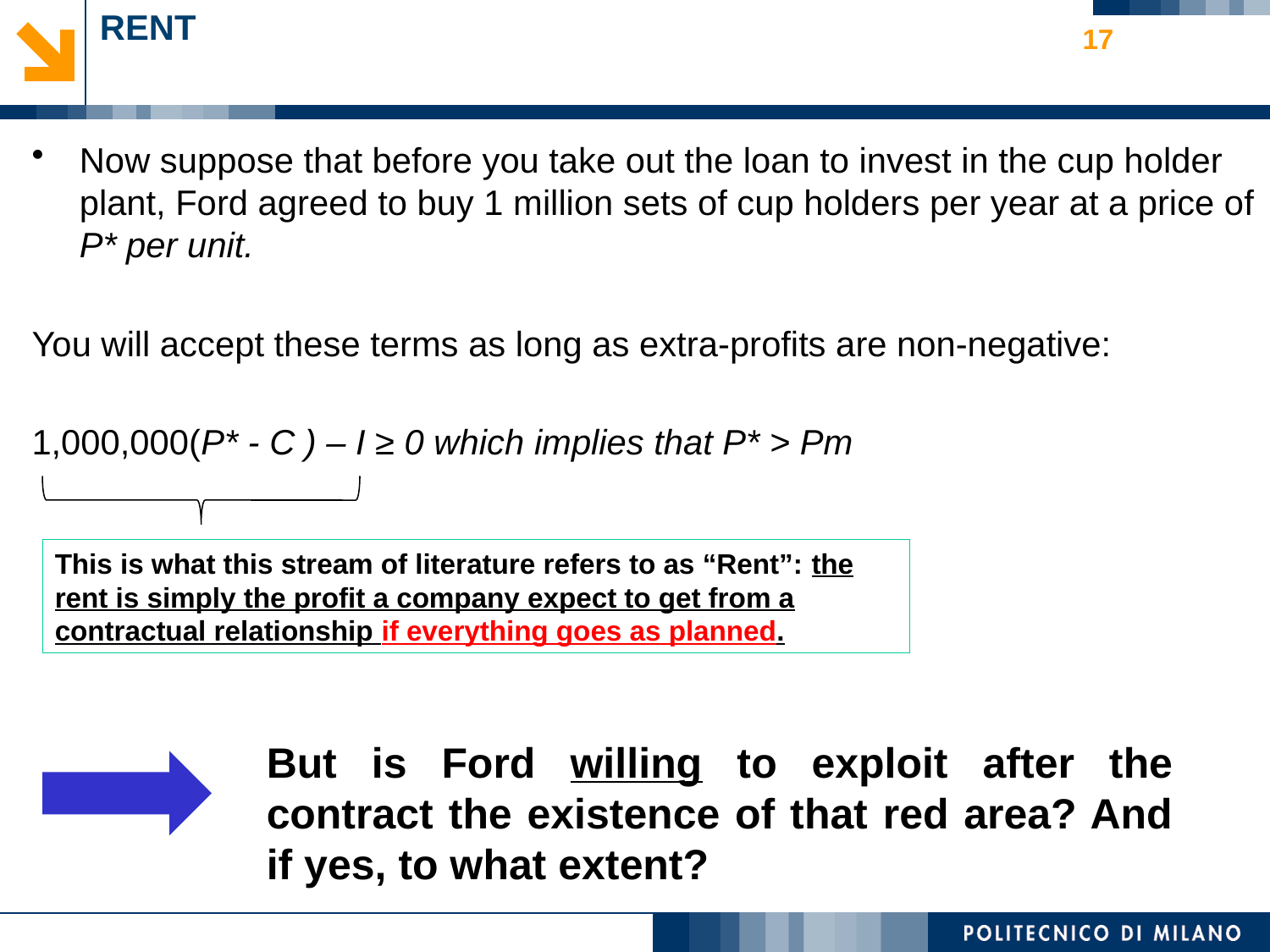

# RENT
17
Now suppose that before you take out the loan to invest in the cup holder plant, Ford agreed to buy 1 million sets of cup holders per year at a price of P* per unit.

You will accept these terms as long as extra-profits are non-negative:

1,000,000(P* - C ) – I ≥ 0 which implies that P* > Pm

This is what this stream of literature refers to as “Rent”: the rent is simply the profit a company expect to get from a contractual relationship if everything goes as planned.
But is Ford willing to exploit after the contract the existence of that red area? And if yes, to what extent?